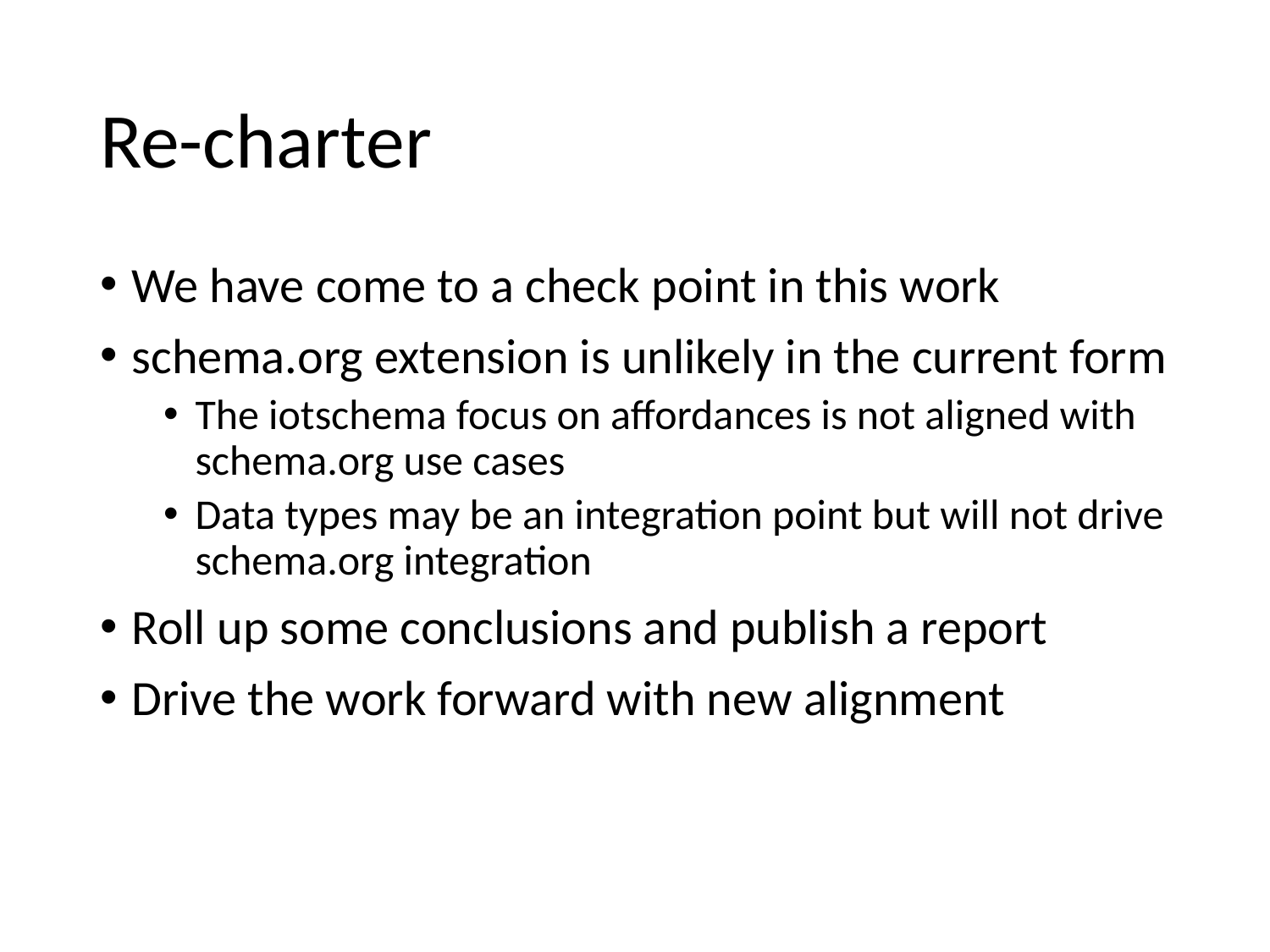

# Re-charter
We have come to a check point in this work
schema.org extension is unlikely in the current form
The iotschema focus on affordances is not aligned with schema.org use cases
Data types may be an integration point but will not drive schema.org integration
Roll up some conclusions and publish a report
Drive the work forward with new alignment